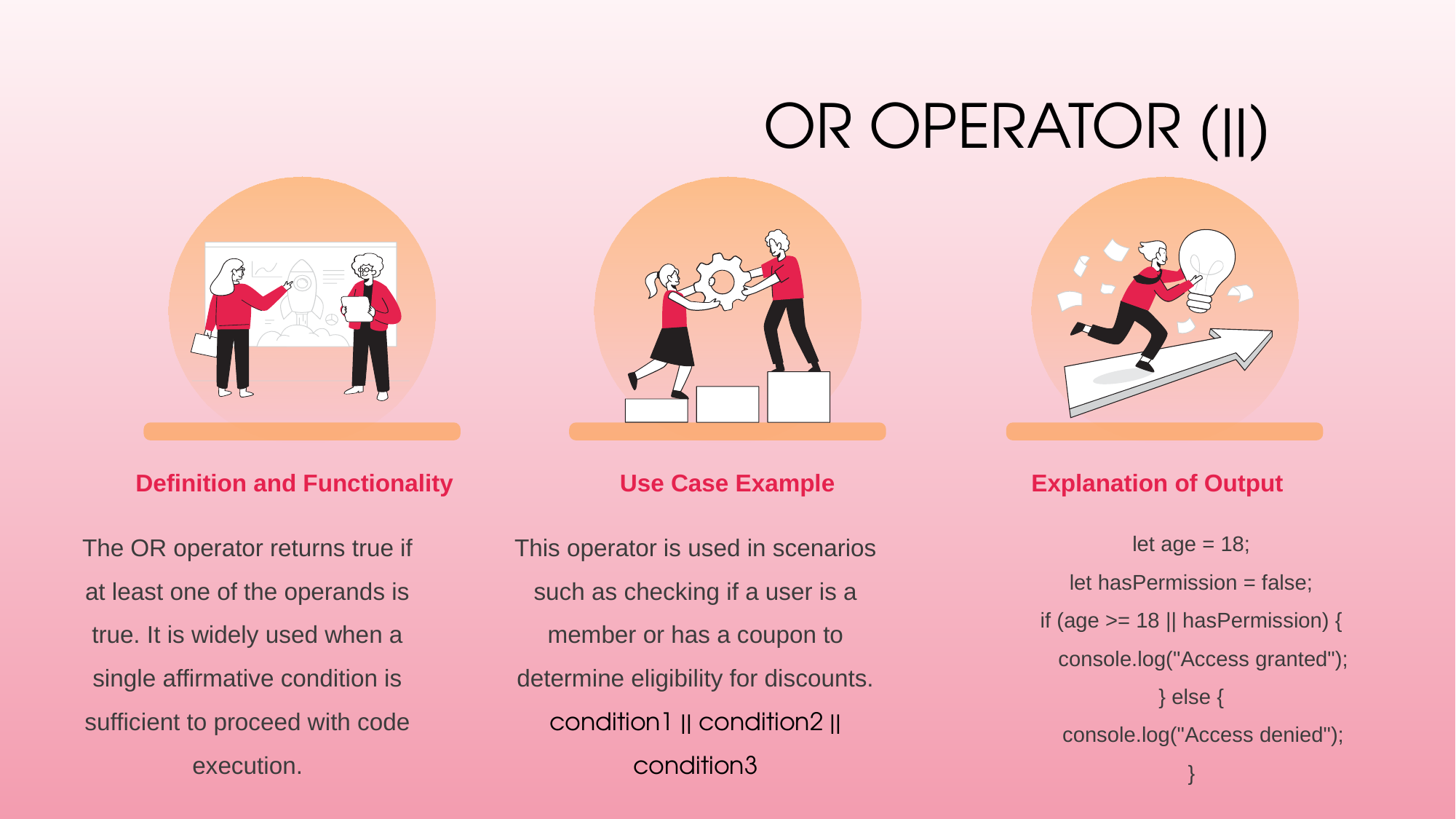

# OR Operator (||)

Definition and Functionality
Use Case Example
Explanation of Output
The OR operator returns true if at least one of the operands is true. It is widely used when a single affirmative condition is sufficient to proceed with code execution.

This operator is used in scenarios such as checking if a user is a member or has a coupon to determine eligibility for discounts.
condition1 || condition2 || condition3

let age = 18;
let hasPermission = false;
if (age >= 18 || hasPermission) {
    console.log("Access granted");
} else {
    console.log("Access denied");
}